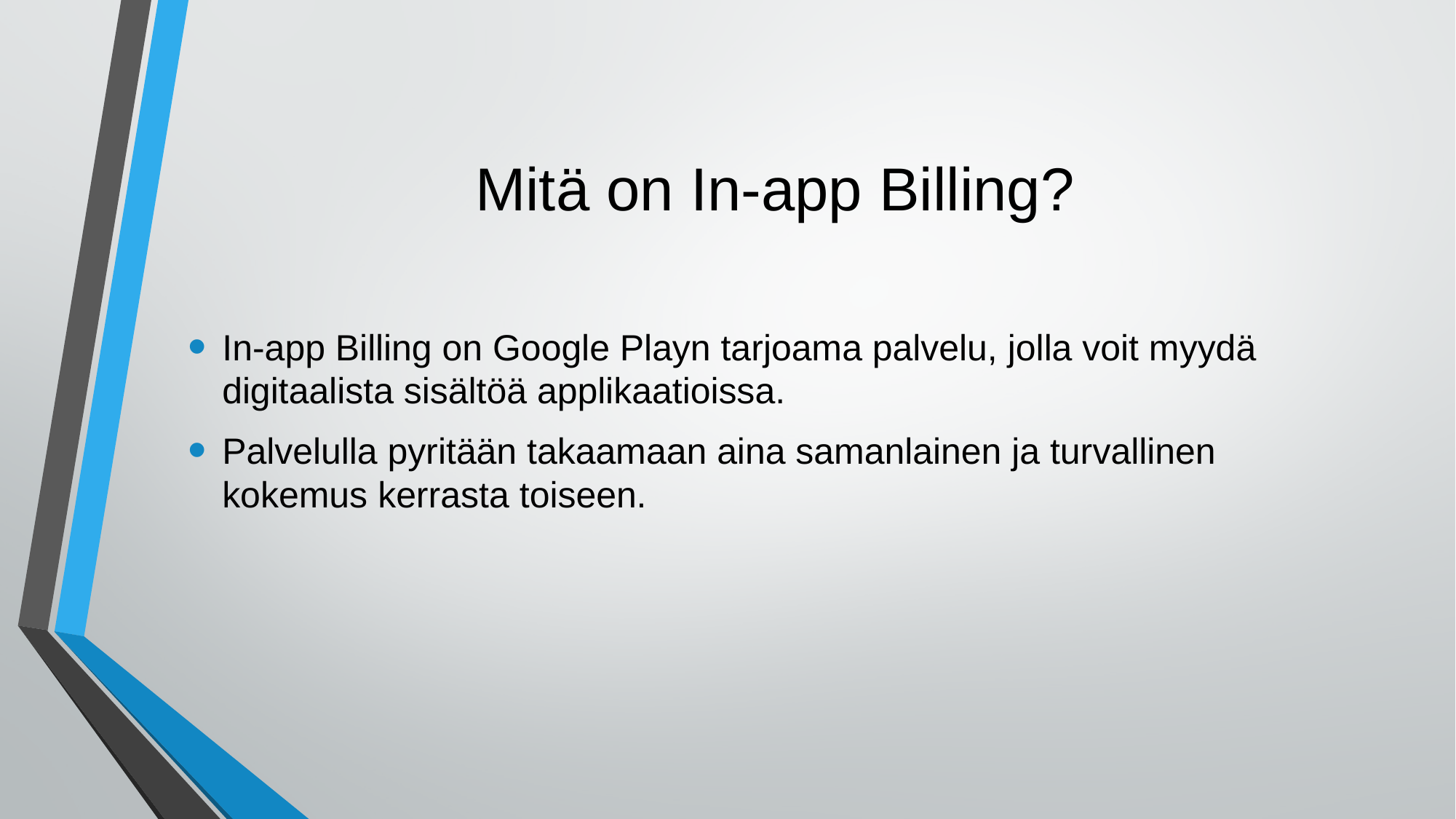

# Mitä on In-app Billing?
In-app Billing on Google Playn tarjoama palvelu, jolla voit myydä digitaalista sisältöä applikaatioissa.
Palvelulla pyritään takaamaan aina samanlainen ja turvallinen kokemus kerrasta toiseen.